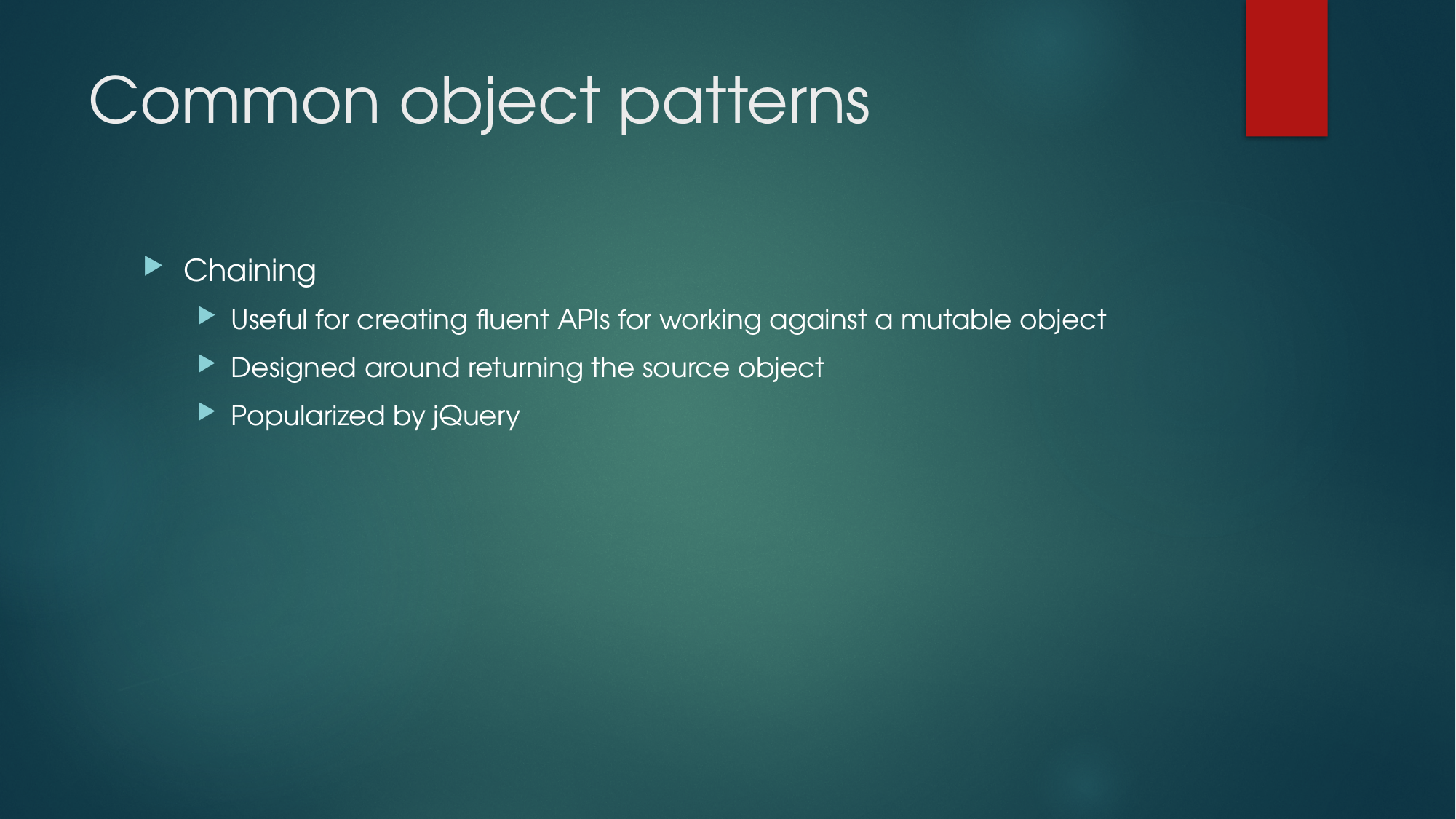

# Common object patterns
Chaining
Useful for creating fluent APIs for working against a mutable object
Designed around returning the source object
Popularized by jQuery